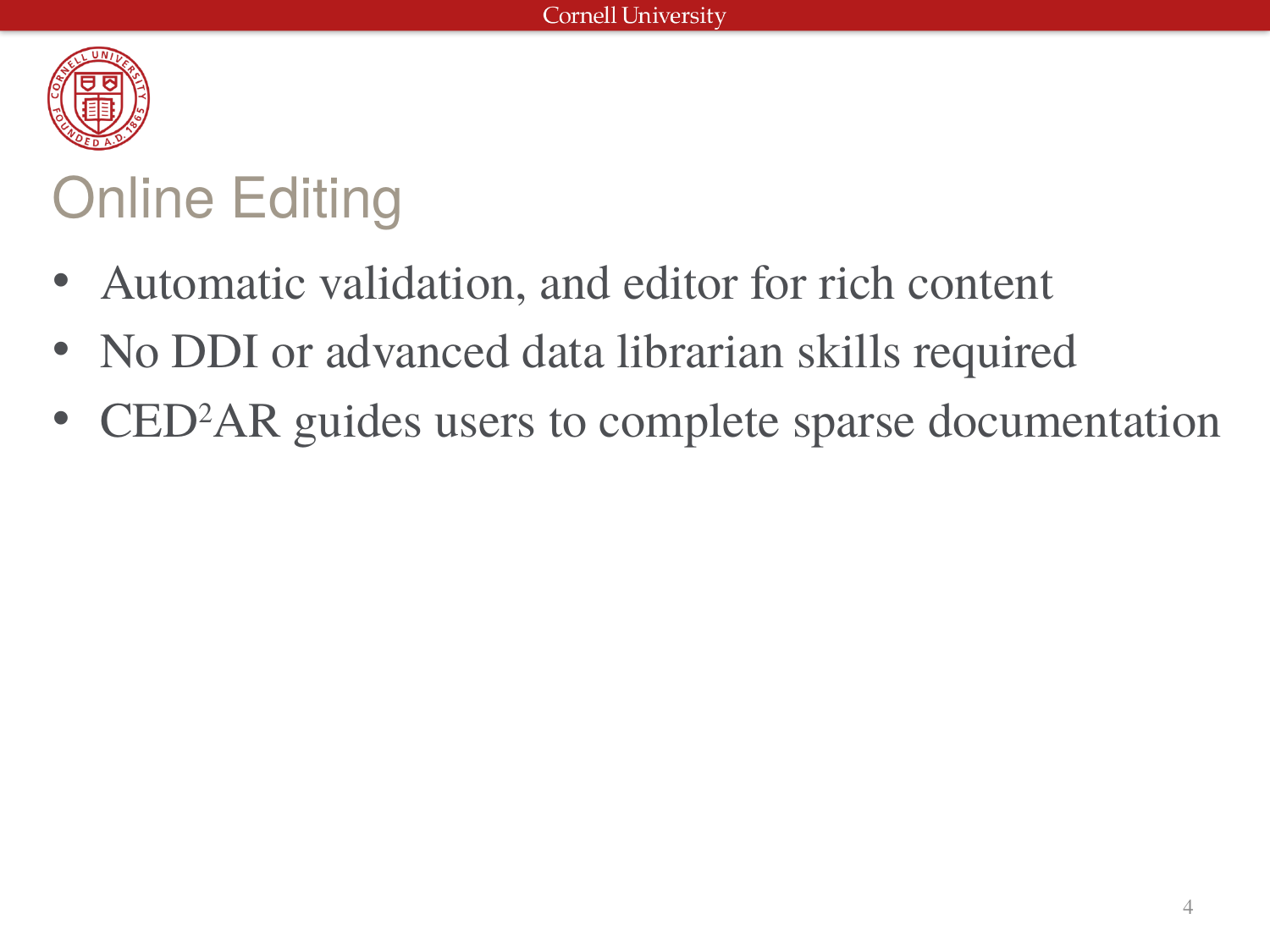

# Online Editing
Automatic validation, and editor for rich content
No DDI or advanced data librarian skills required
CED2AR guides users to complete sparse documentation

4